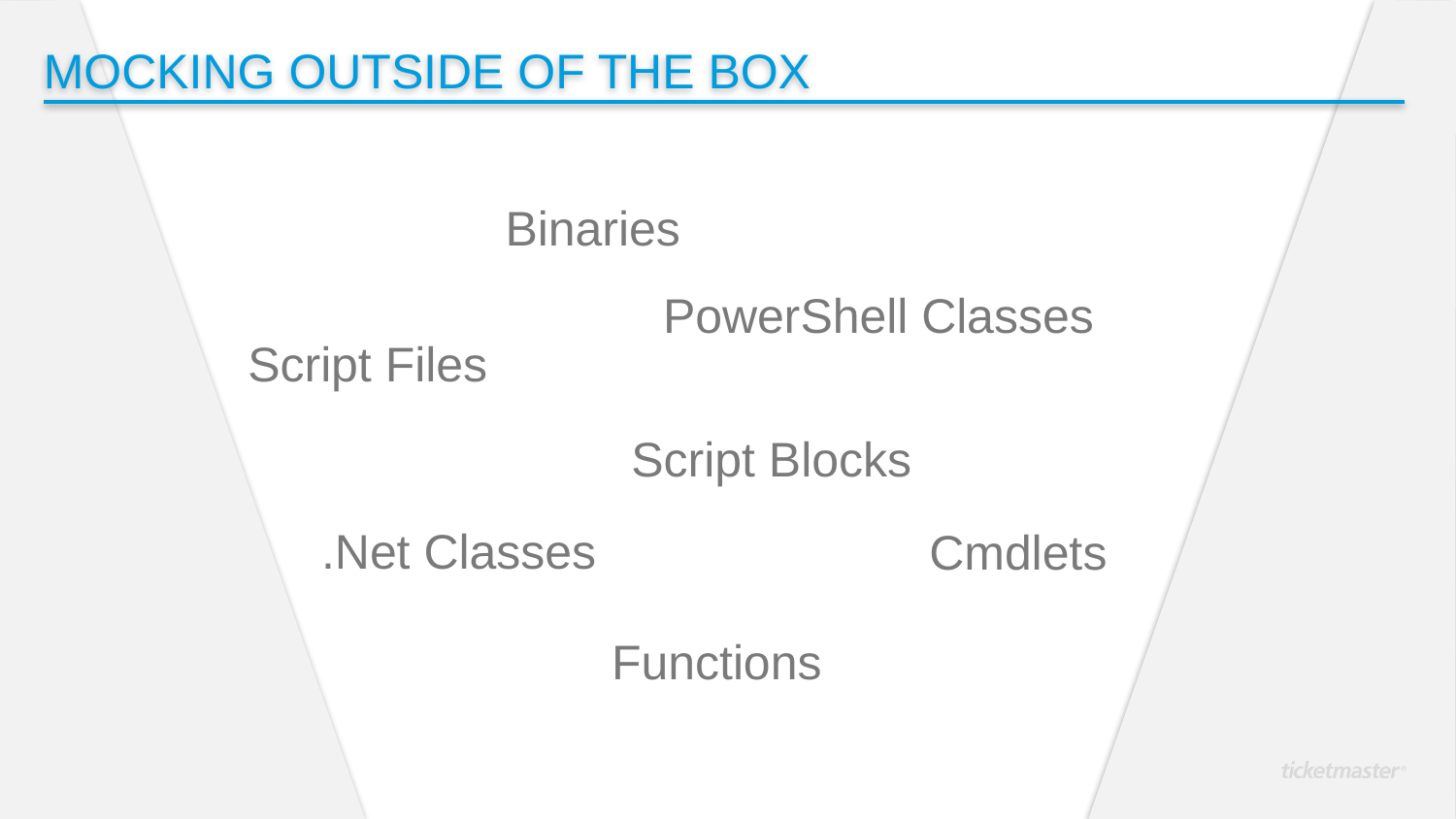

Mocking outside of the Box

Binaries
PowerShell Classes
Script Files
Script Blocks
.Net Classes
Cmdlets
Functions